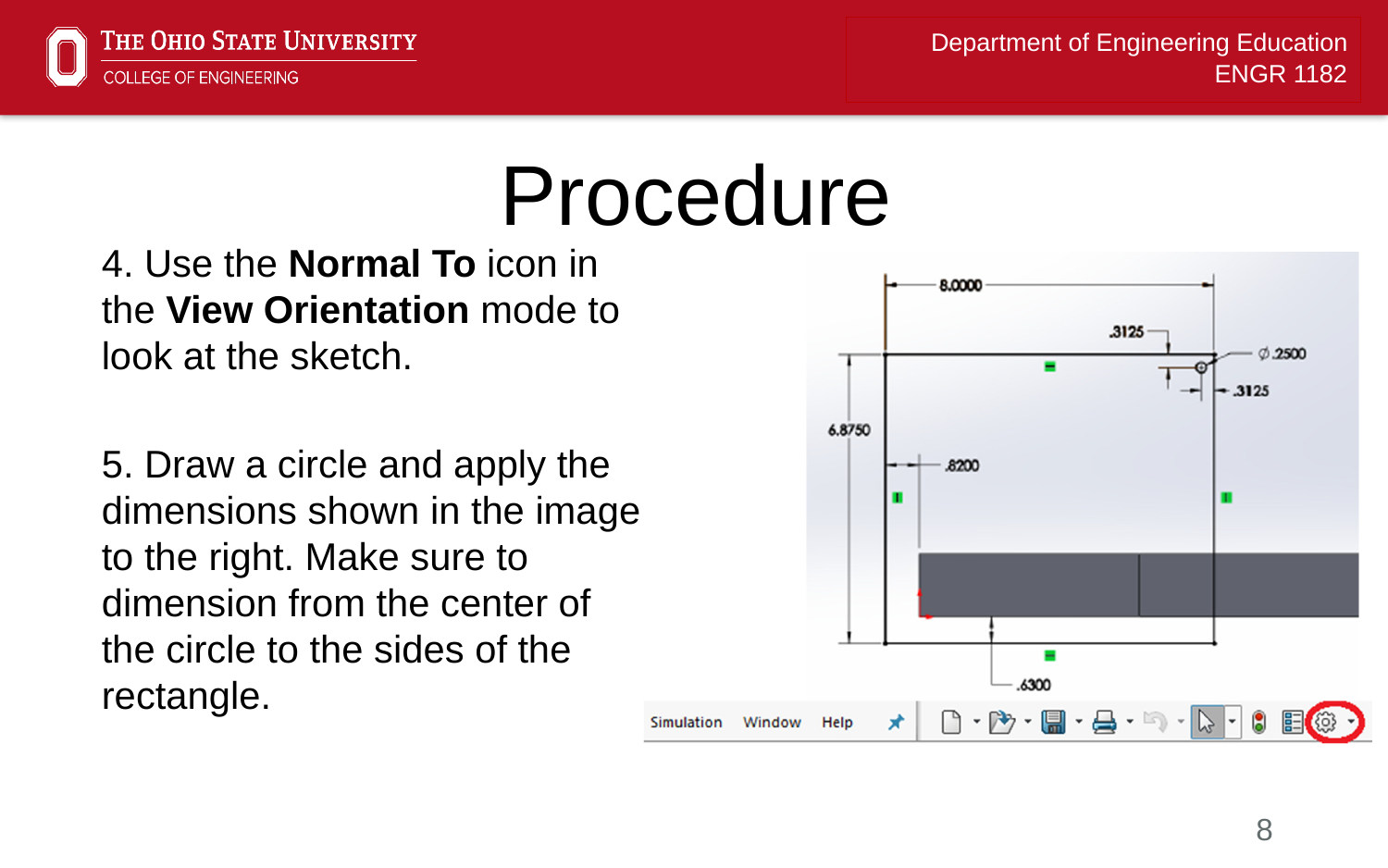

# Procedure
4. Use the Normal To icon in the View Orientation mode to look at the sketch.

5. Draw a circle and apply the dimensions shown in the image to the right. Make sure to dimension from the center of the circle to the sides of the rectangle.